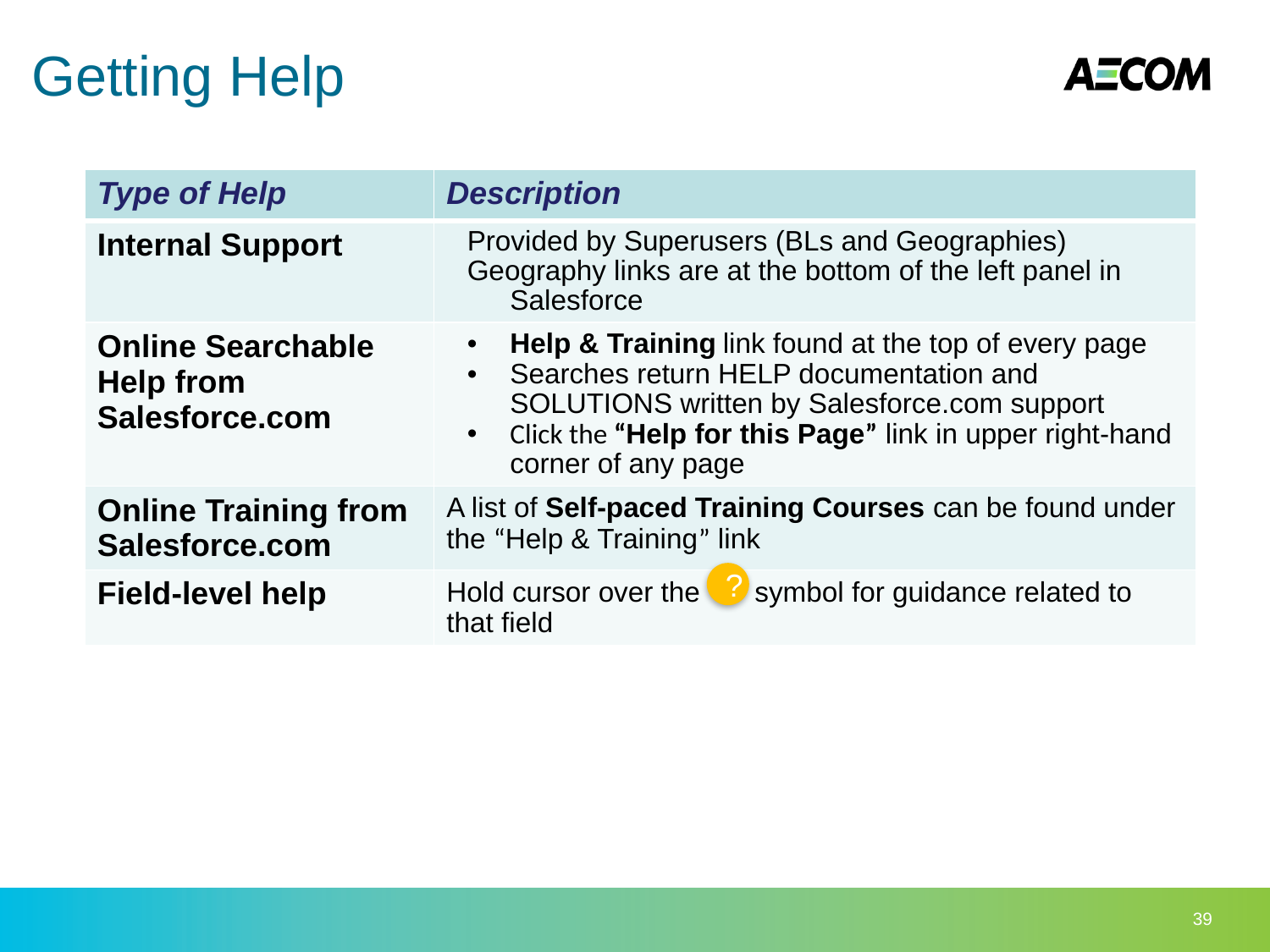

# Getting Help
| Type of Help | Description |
| --- | --- |
| Internal Support | Provided by Superusers (BLs and Geographies) Geography links are at the bottom of the left panel in Salesforce |
| Online Searchable Help from Salesforce.com | Help & Training link found at the top of every page Searches return HELP documentation and SOLUTIONS written by Salesforce.com support Click the “Help for this Page” link in upper right-hand corner of any page |
| Online Training from Salesforce.com | A list of Self-paced Training Courses can be found under the “Help & Training” link |
| Field-level help | Hold cursor over the symbol for guidance related to that field |
?
39